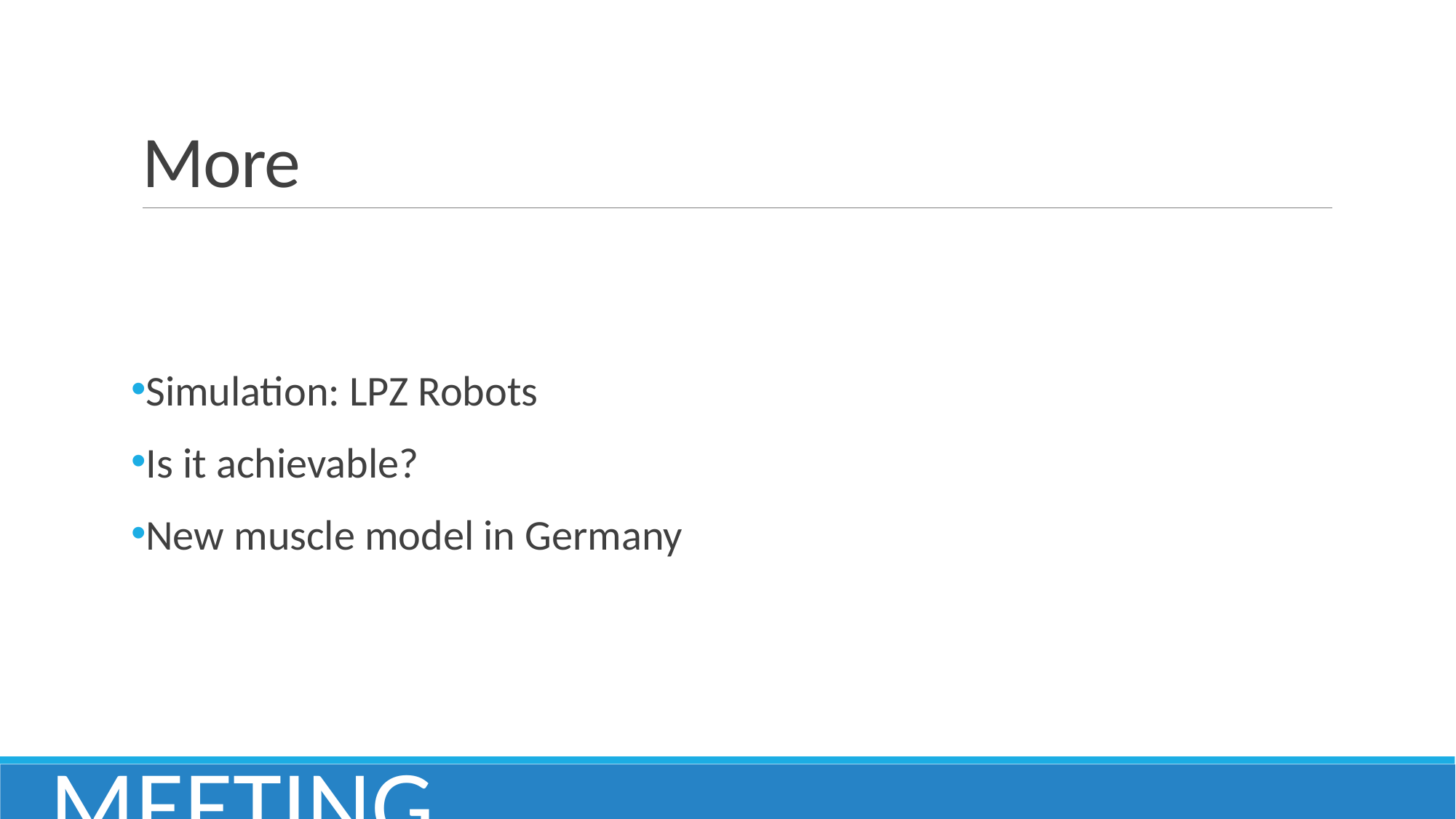

# More
Simulation: LPZ Robots
Is it achievable?
New muscle model in Germany
MEETING